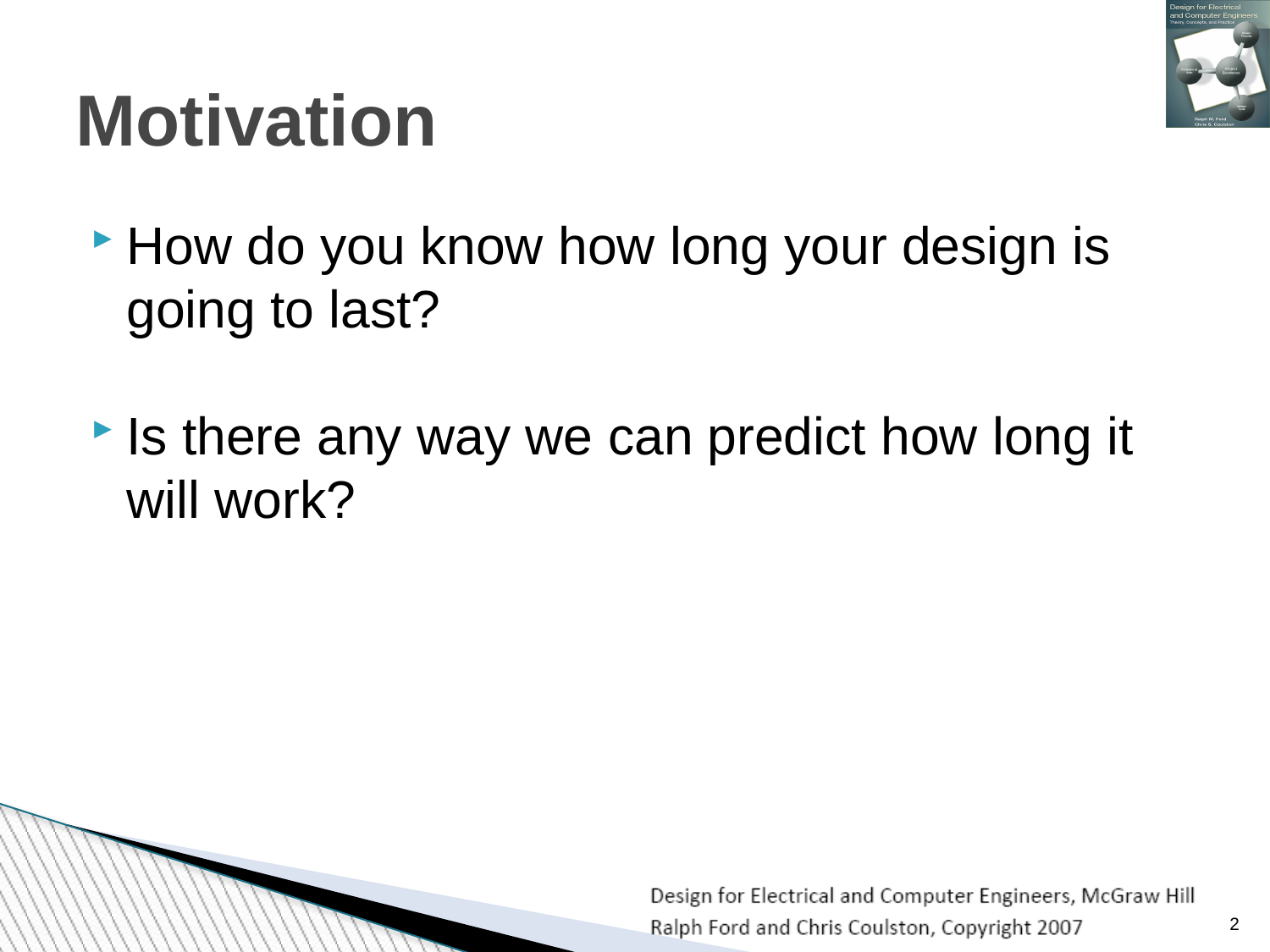

Motivation
How do you know how long your design is going to last?

Is there any way we can predict how long it will work?

2